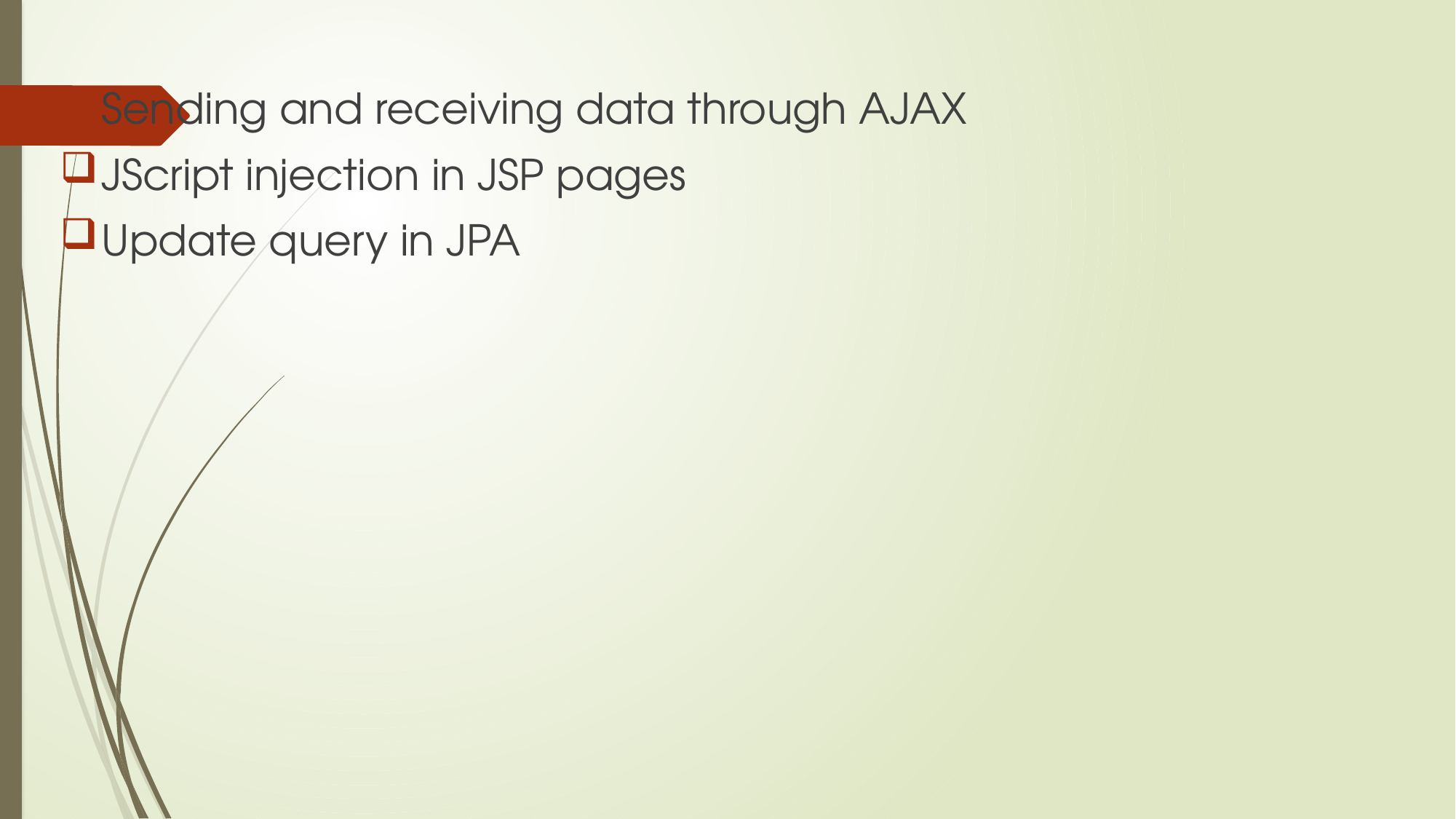

Sending and receiving data through AJAX
JScript injection in JSP pages
Update query in JPA